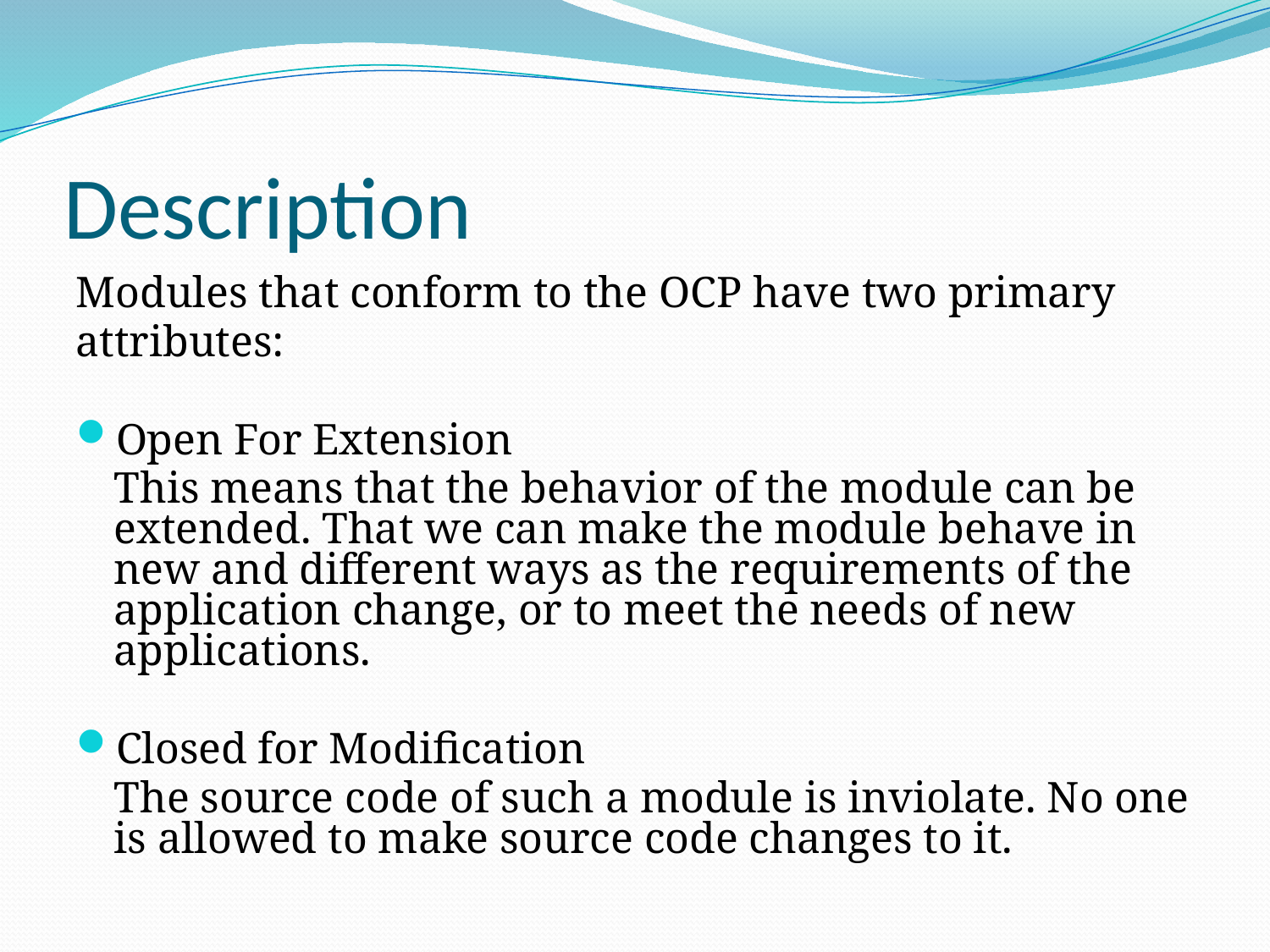

# Description
Modules that conform to the OCP have two primary
attributes:

Open For Extension
	This means that the behavior of the module can be extended. That we can make the module behave in new and different ways as the requirements of the application change, or to meet the needs of new applications.

Closed for Modification
	The source code of such a module is inviolate. No one is allowed to make source code changes to it.